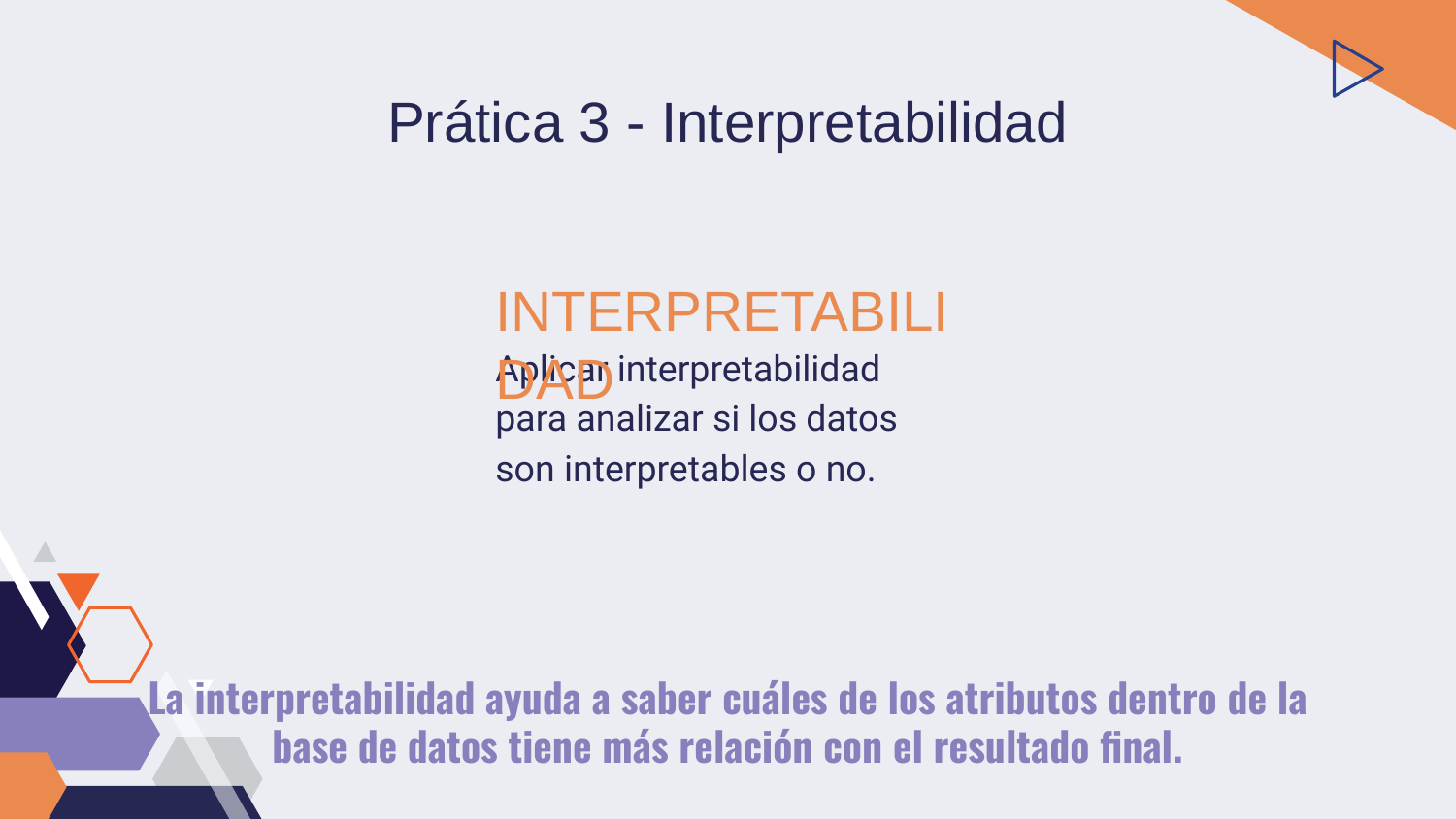

# Prática 3 - Interpretabilidad
INTERPRETABILIDAD
Aplicar interpretabilidad para analizar si los datos son interpretables o no.
La interpretabilidad ayuda a saber cuáles de los atributos dentro de la base de datos tiene más relación con el resultado final.